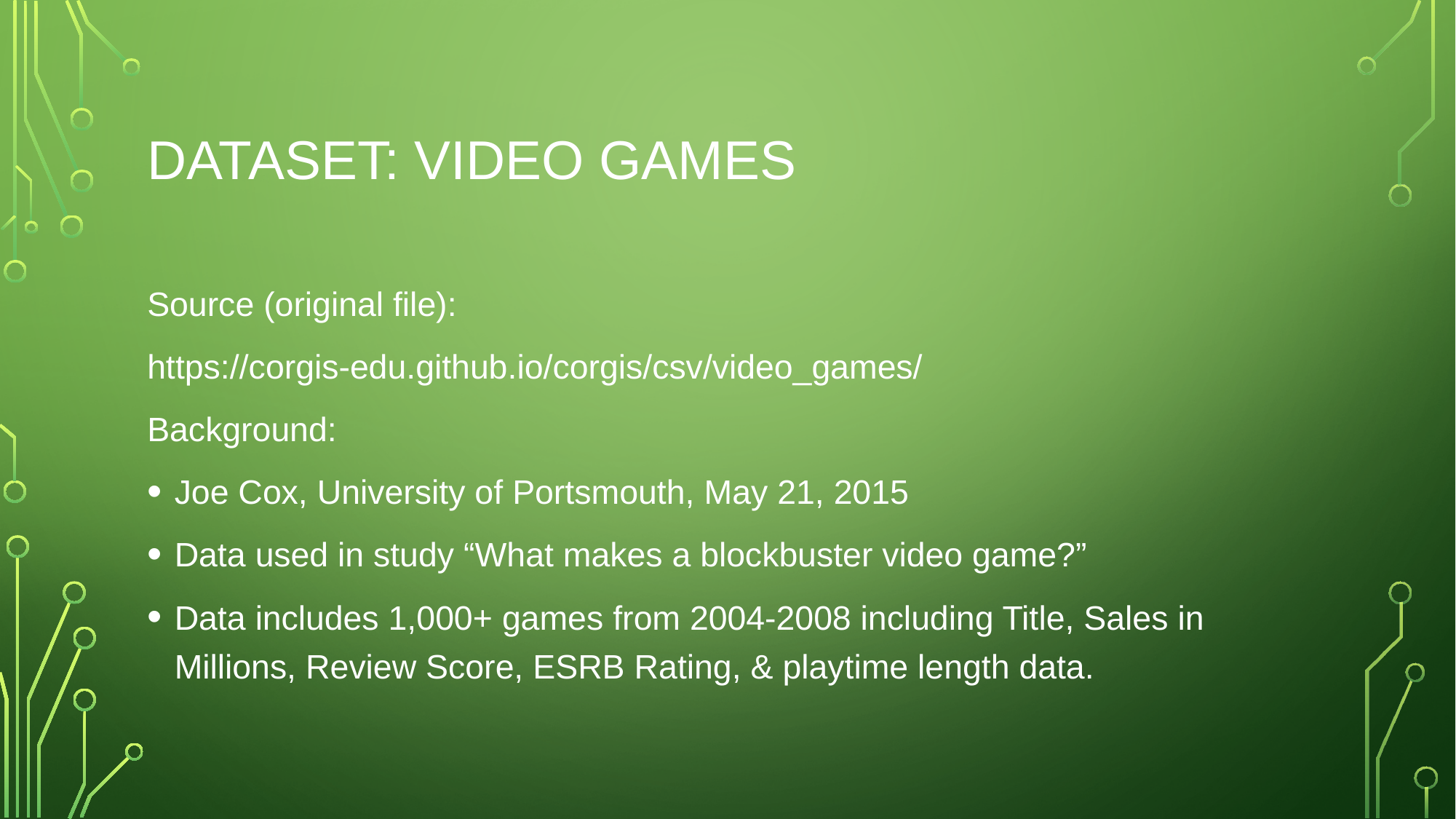

# Dataset: Video Games
Source (original file):
https://corgis-edu.github.io/corgis/csv/video_games/
Background:
Joe Cox, University of Portsmouth, May 21, 2015
Data used in study “What makes a blockbuster video game?”
Data includes 1,000+ games from 2004-2008 including Title, Sales in Millions, Review Score, ESRB Rating, & playtime length data.